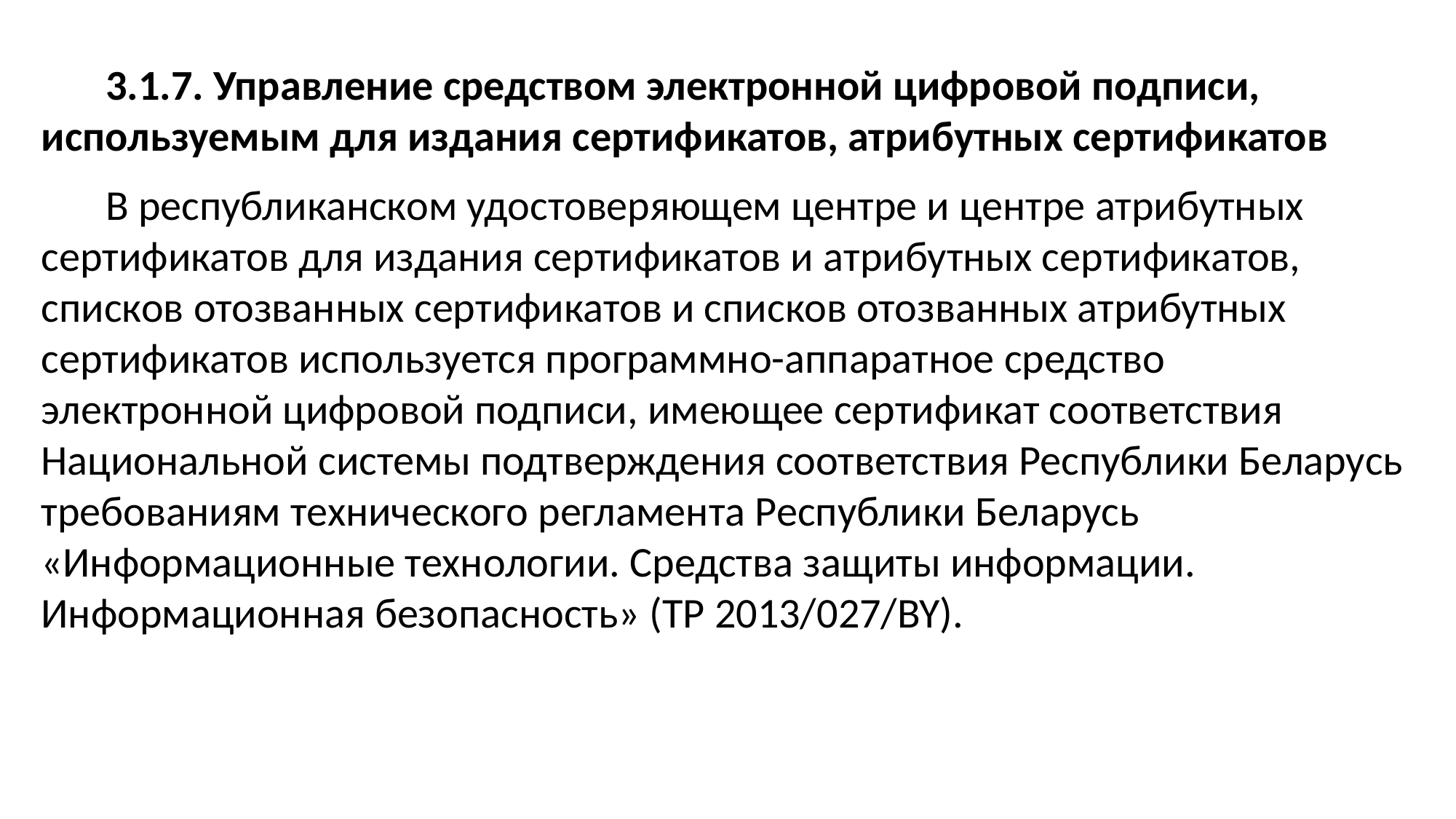

3.1.7. Управление средством электронной цифровой подписи, используемым для издания сертификатов, атрибутных сертификатов
В республиканском удостоверяющем центре и центре атрибутных сертификатов для издания сертификатов и атрибутных сертификатов, списков отозванных сертификатов и списков отозванных атрибутных сертификатов используется программно-аппаратное средство электронной цифровой подписи, имеющее сертификат соответствия Национальной системы подтверждения соответствия Республики Беларусь требованиям технического регламента Республики Беларусь «Информационные технологии. Средства защиты информации. Информационная безопасность» (ТР 2013/027/BY).